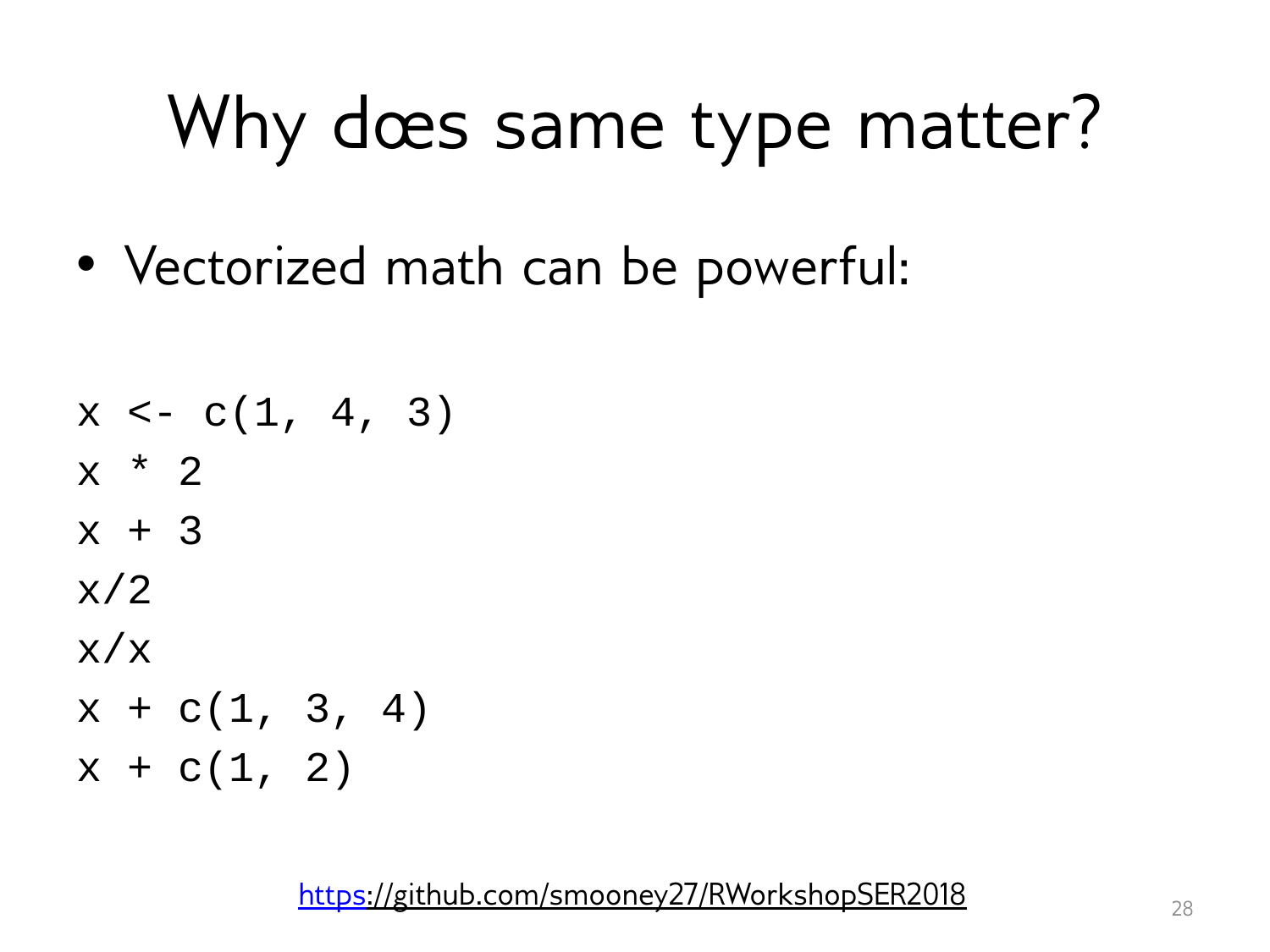

# Why does same type matter?
Vectorized math can be powerful:

x <- c(1, 4, 3)
x * 2
x + 3
x/2
x/x
x + c(1, 3, 4)
x + c(1, 2)

https://github.com/smooney27/RWorkshopSER2018
28